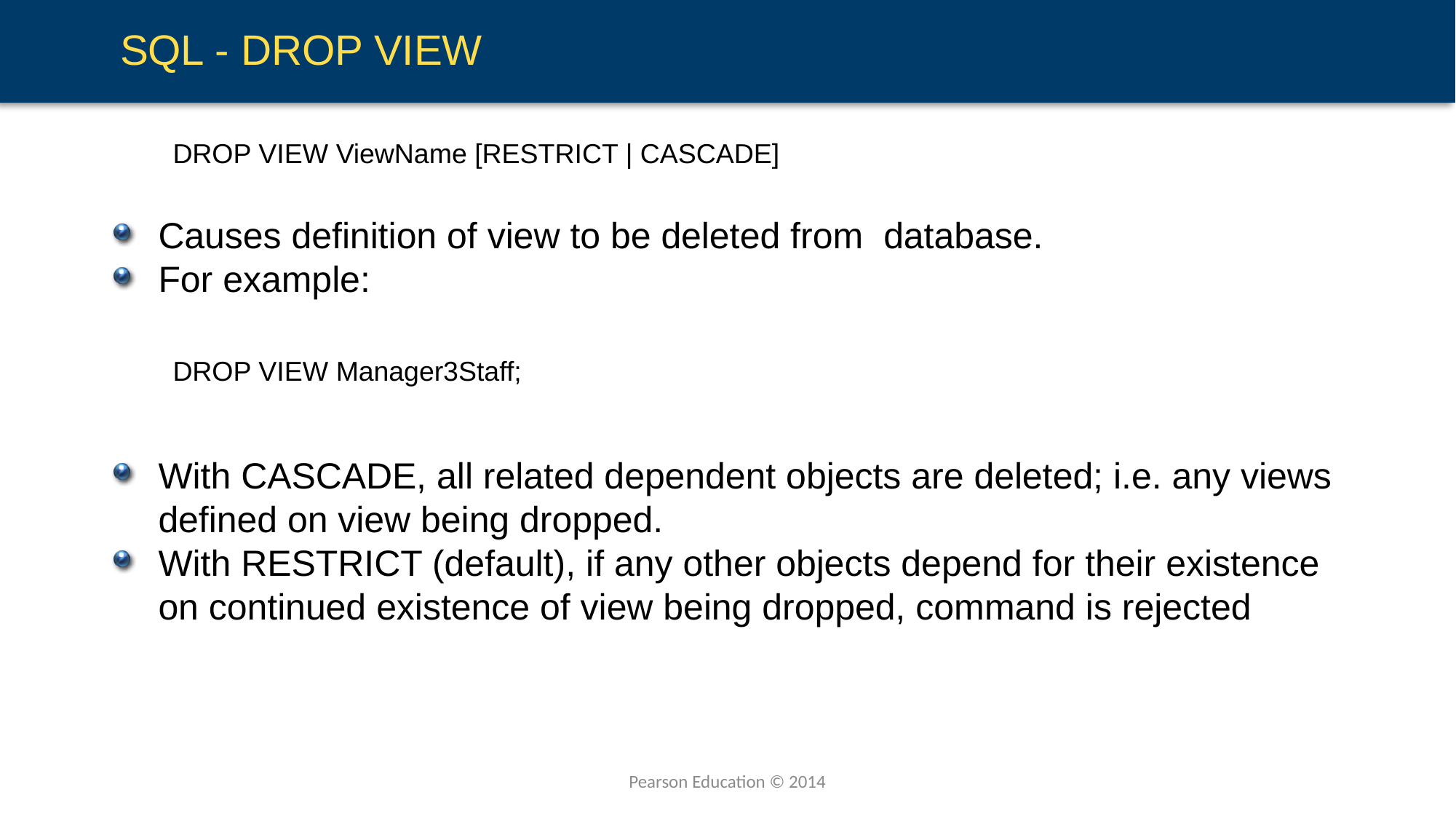

# SQL - DROP VIEW
DROP VIEW ViewName [RESTRICT | CASCADE]

Causes definition of view to be deleted from  database.
For example:

DROP VIEW Manager3Staff;

With CASCADE, all related dependent objects are deleted; i.e. any views defined on view being dropped.
With RESTRICT (default), if any other objects depend for their existence on continued existence of view being dropped, command is rejected
Pearson Education © 2014